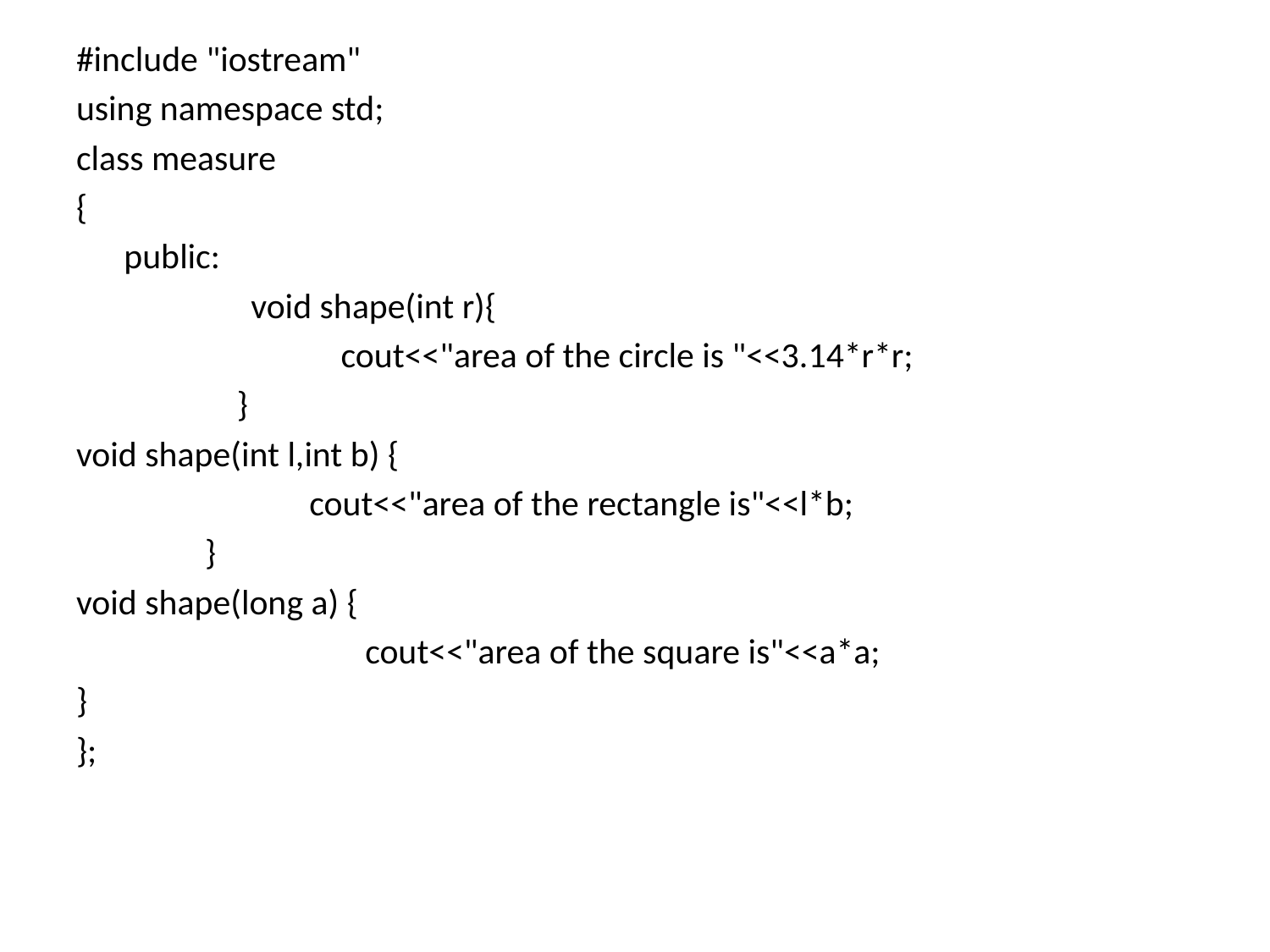

#include "iostream"
using namespace std;
class measure
{
	public:
		void shape(int r){
	                           cout<<"area of the circle is "<<3.14*r*r;
                    }
void shape(int l,int b) {
                             cout<<"area of the rectangle is"<<l*b;
                }
void shape(long a) {
	                              cout<<"area of the square is"<<a*a;
}
};